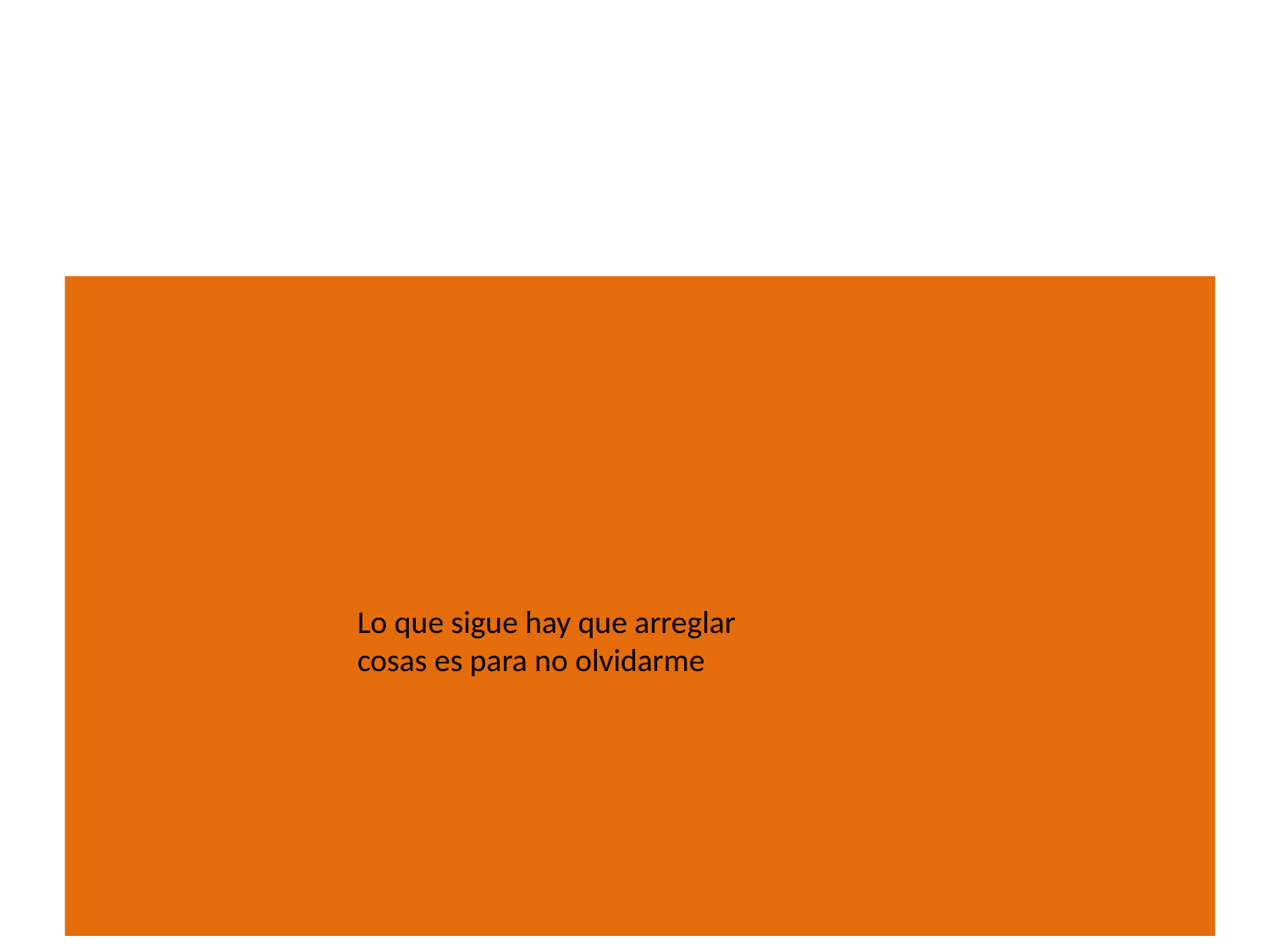

Lo que sigue hay que arreglar cosas es para no olvidarme